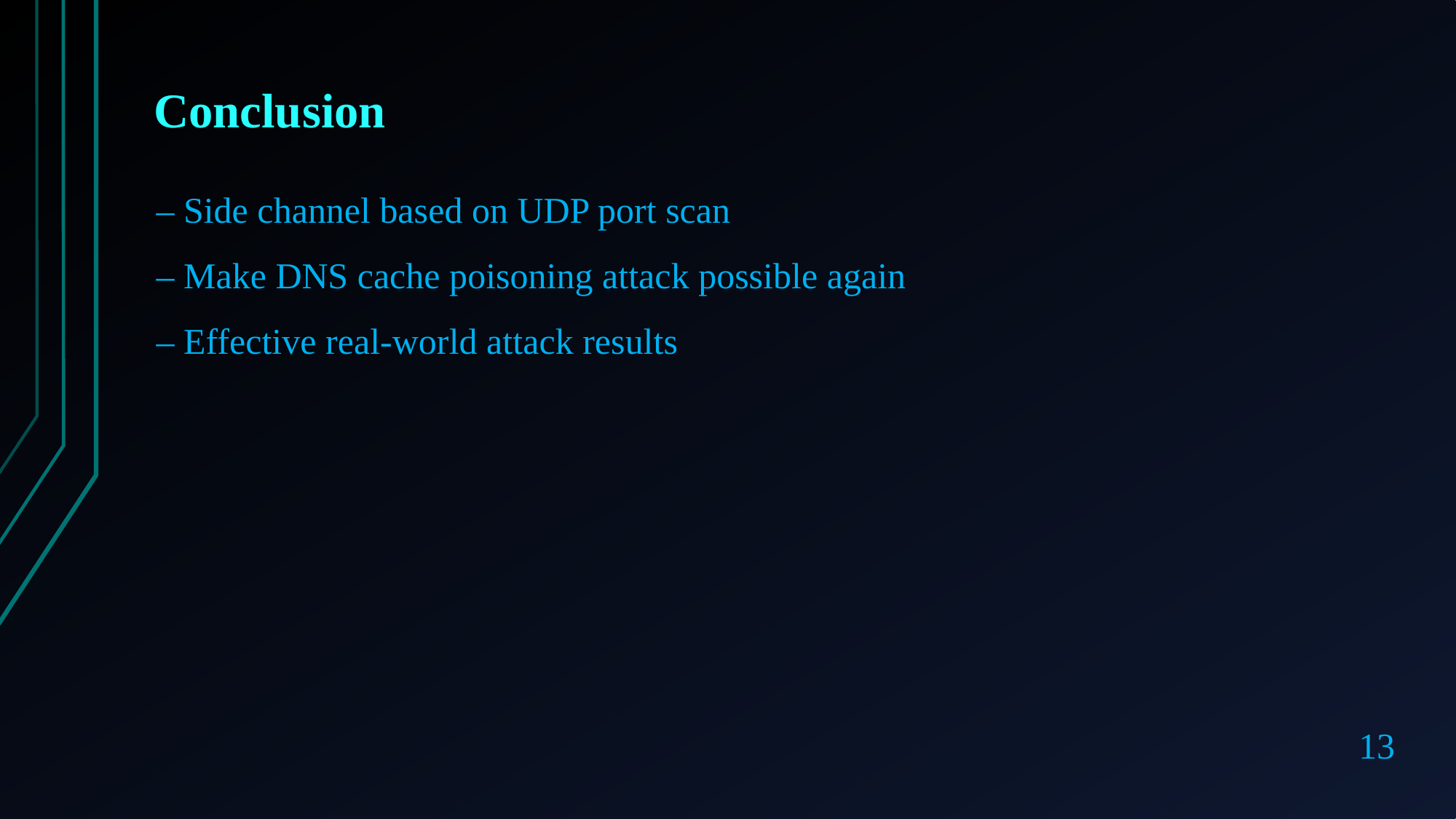

Conclusion
– Side channel based on UDP port scan
– Make DNS cache poisoning attack possible again
– Effective real-world attack results
13